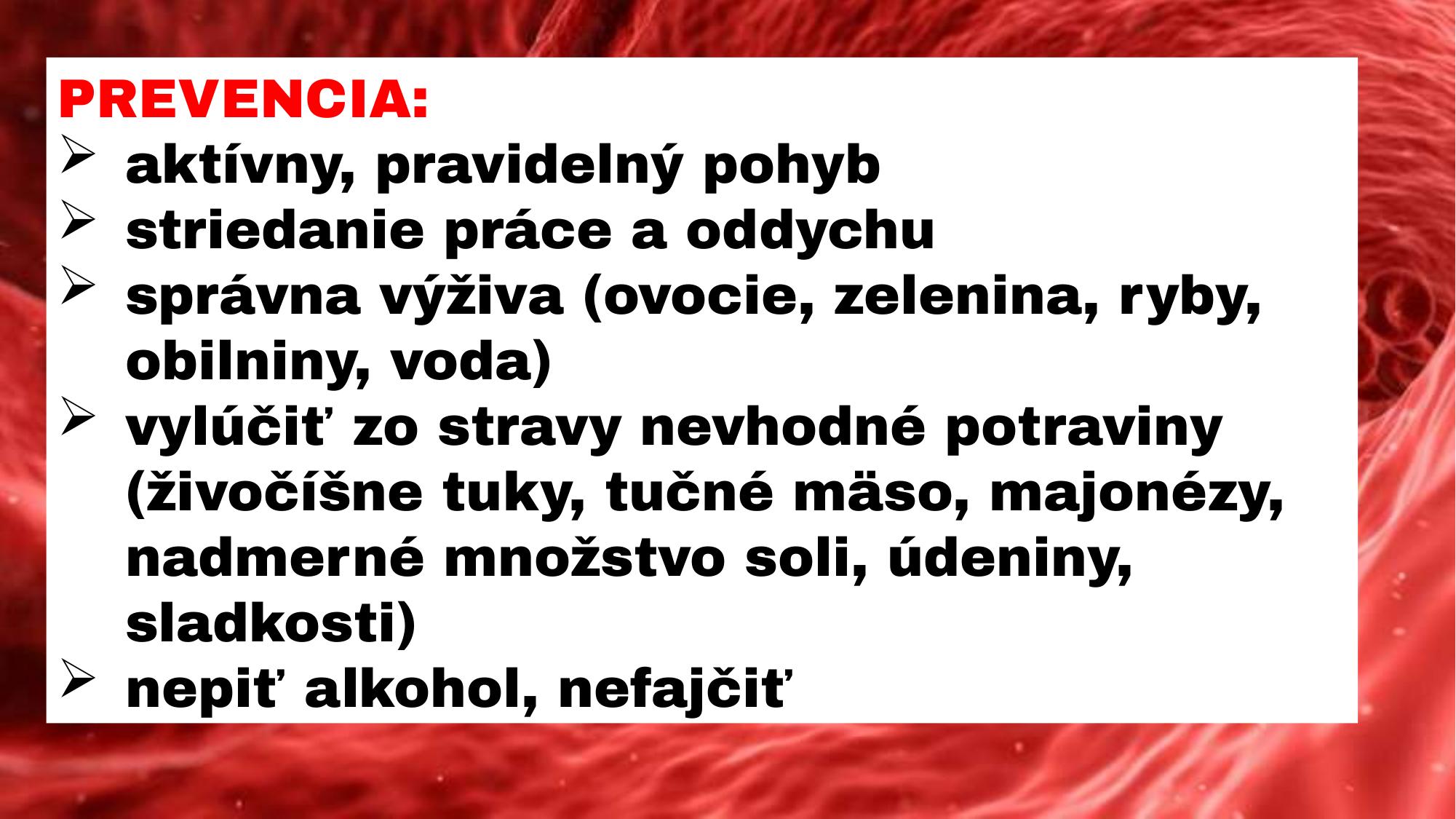

PREVENCIA:
aktívny, pravidelný pohyb
striedanie práce a oddychu
správna výživa (ovocie, zelenina, ryby, obilniny, voda)
vylúčiť zo stravy nevhodné potraviny (živočíšne tuky, tučné mäso, majonézy, nadmerné množstvo soli, údeniny, sladkosti)
nepiť alkohol, nefajčiť